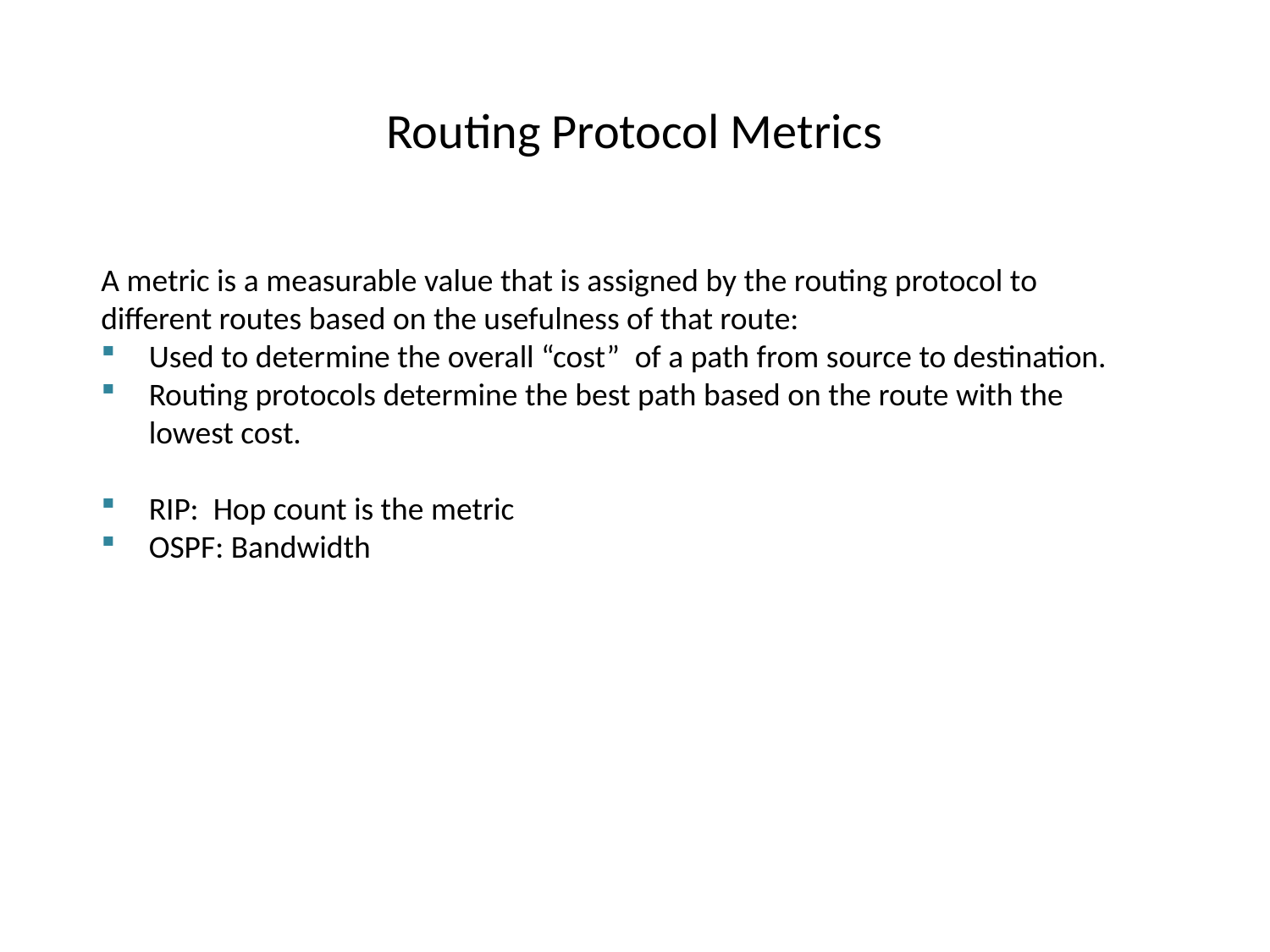

# Routing Protocol Metrics
A metric is a measurable value that is assigned by the routing protocol to different routes based on the usefulness of that route:
Used to determine the overall “cost”  of a path from source to destination.
Routing protocols determine the best path based on the route with the lowest cost.

RIP:  Hop count is the metric
OSPF: Bandwidth